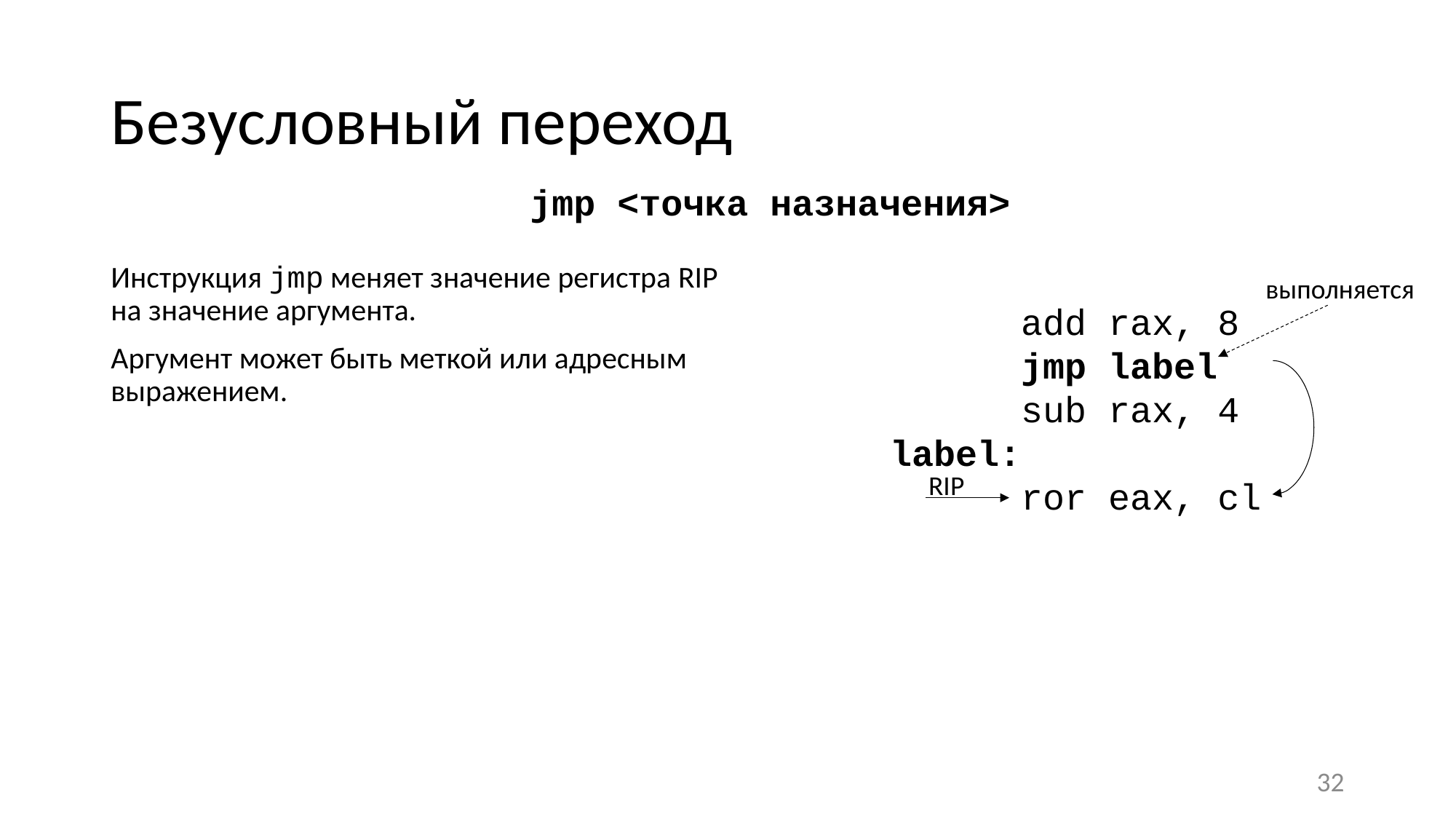

# Безусловный переход
jmp <точка назначения>
Инструкция jmp меняет значение регистра RIP на значение аргумента.
Аргумент может быть меткой или адресным выражением.

выполняется
      add rax, 8
      jmp label
      sub rax, 4
label:
      ror eax, cl

RIP
32